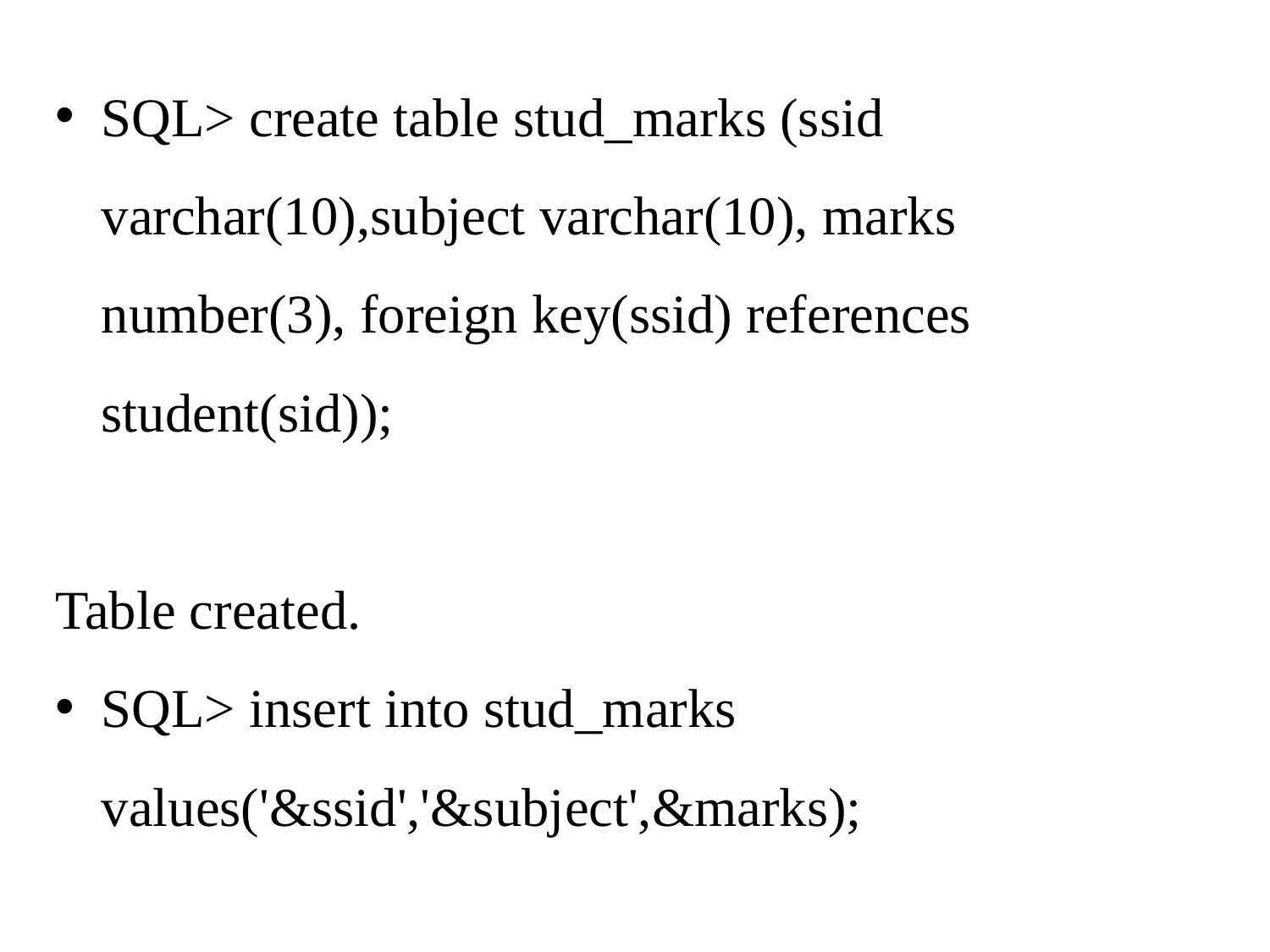

SQL> create table stud_marks (ssid varchar(10),subject varchar(10), marks number(3), foreign key(ssid) references student(sid));

Table created.
SQL> insert into stud_marks values('&ssid','&subject',&marks);